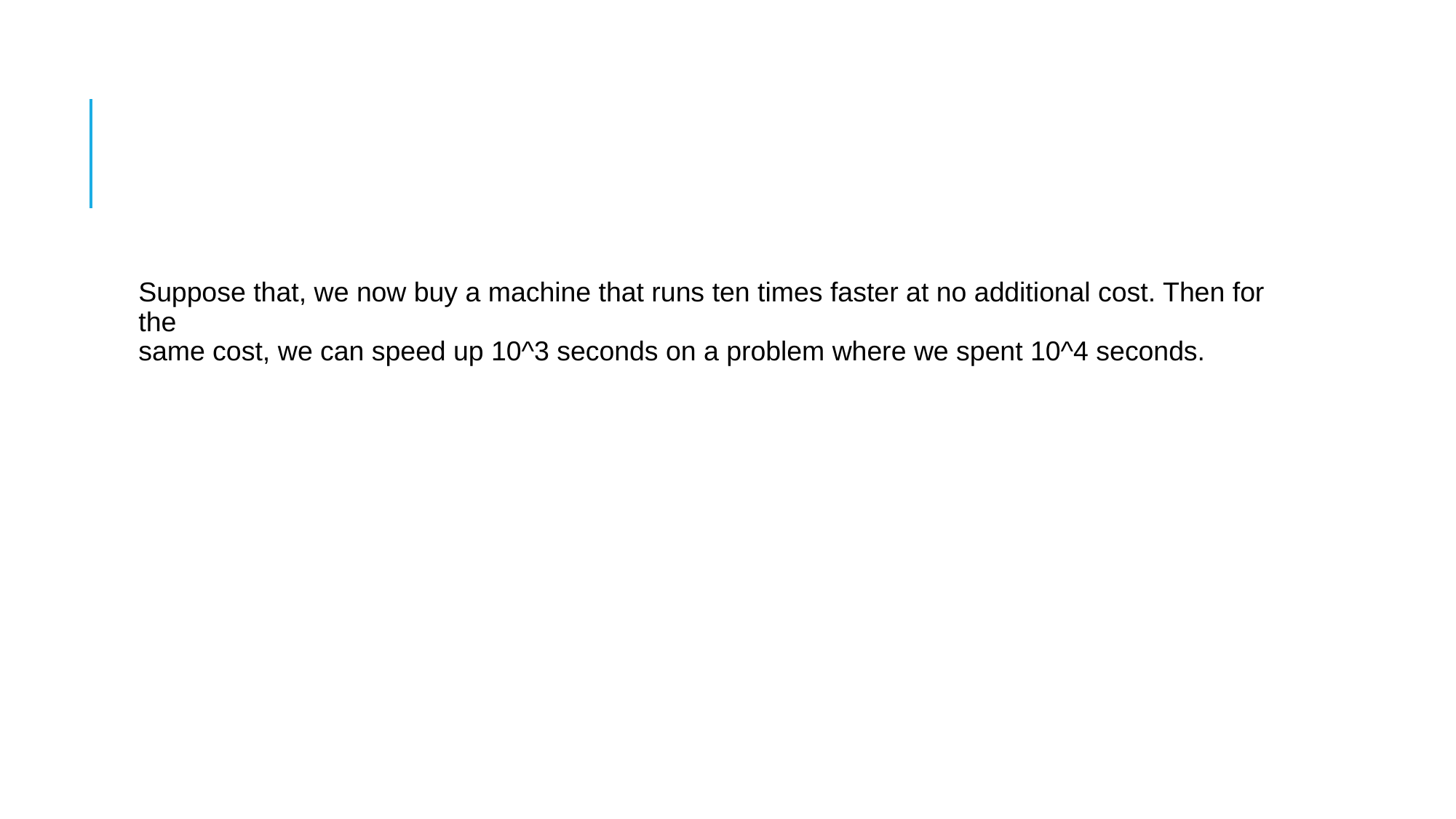

#
Suppose that, we now buy a machine that runs ten times faster at no additional cost. Then for the
same cost, we can speed up 10^3 seconds on a problem where we spent 10^4 seconds.